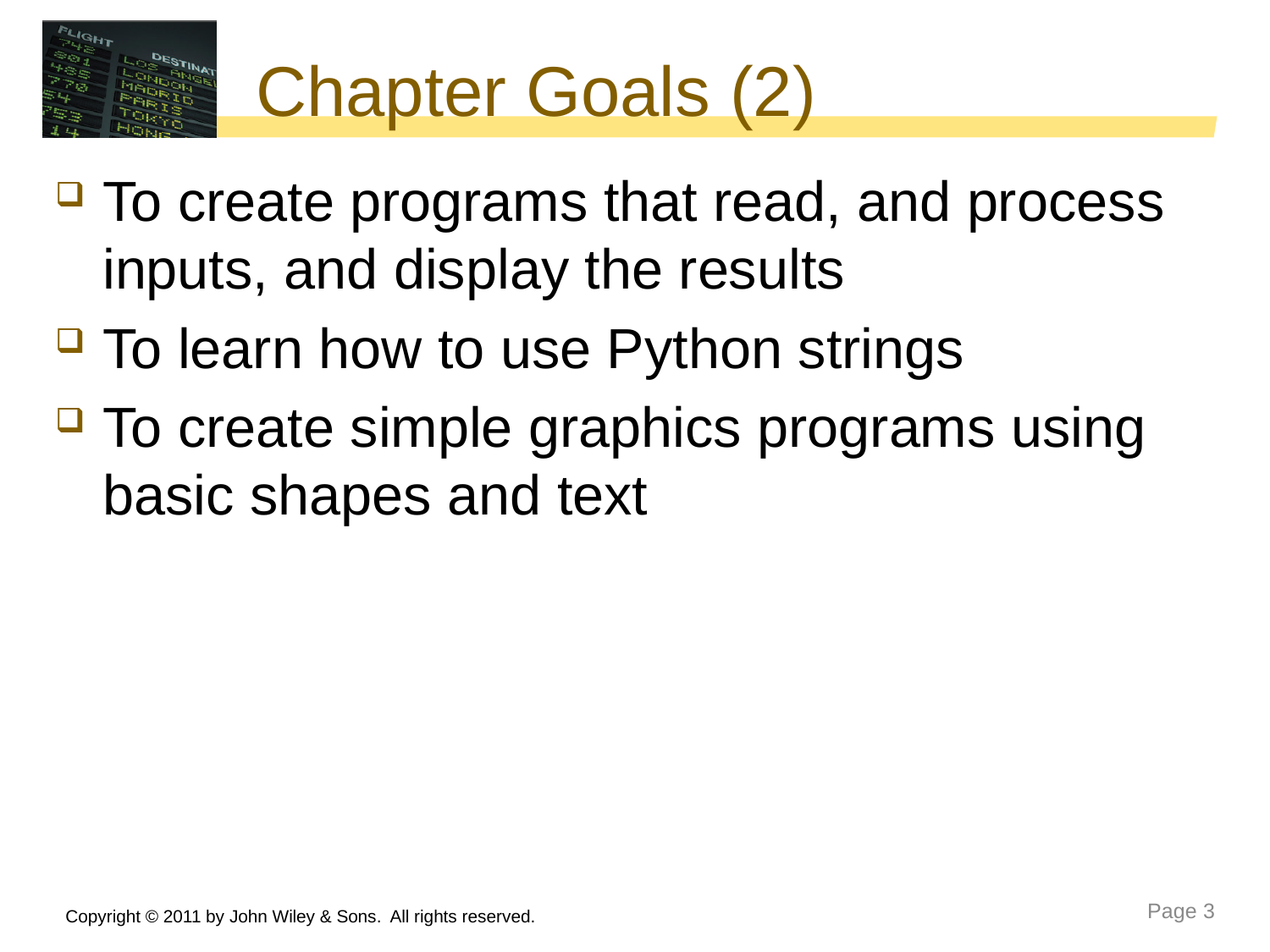

# Chapter Goals (2)
To create programs that read, and process inputs, and display the results
To learn how to use Python strings
To create simple graphics programs using basic shapes and text

Copyright © 2011 by John Wiley & Sons.  All rights reserved.
Page 3